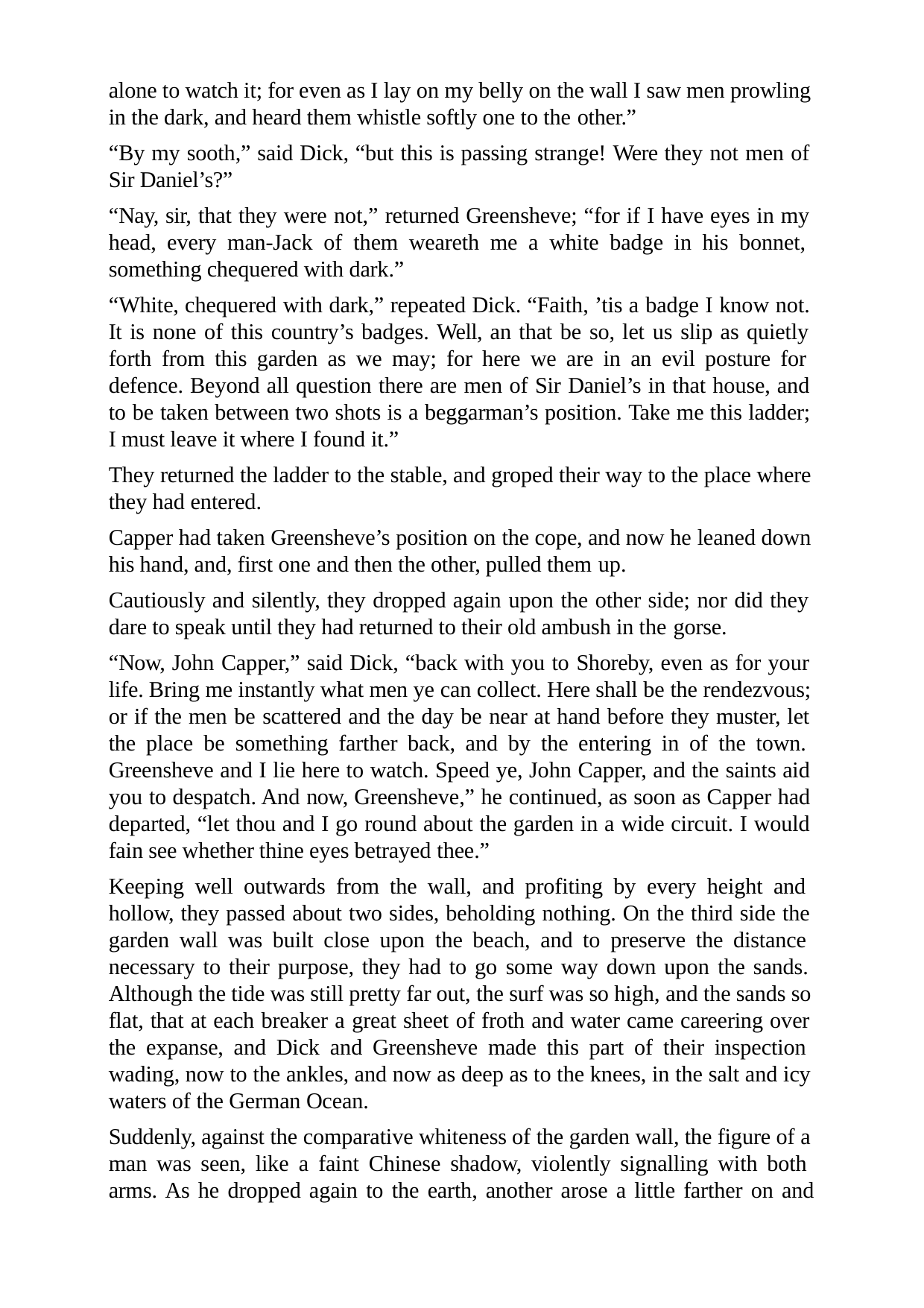

alone to watch it; for even as I lay on my belly on the wall I saw men prowling  in the dark, and heard them whistle softly one to the other.”
“By my sooth,” said Dick, “but this is passing strange! Were they not men of  Sir Daniel’s?”
“Nay, sir, that they were not,” returned Greensheve; “for if I have eyes in my  head, every man-Jack of them weareth me a white badge in his bonnet,  something chequered with dark.”
“White, chequered with dark,” repeated Dick. “Faith, ’tis a badge I know not.  It is none of this country’s badges. Well, an that be so, let us slip as quietly  forth from this garden as we may; for here we are in an evil posture for  defence. Beyond all question there are men of Sir Daniel’s in that house, and  to be taken between two shots is a beggarman’s position. Take me this ladder;  I must leave it where I found it.”
They returned the ladder to the stable, and groped their way to the place where  they had entered.
Capper had taken Greensheve’s position on the cope, and now he leaned down  his hand, and, first one and then the other, pulled them up.
Cautiously and silently, they dropped again upon the other side; nor did they  dare to speak until they had returned to their old ambush in the gorse.
“Now, John Capper,” said Dick, “back with you to Shoreby, even as for your  life. Bring me instantly what men ye can collect. Here shall be the rendezvous;  or if the men be scattered and the day be near at hand before they muster, let  the place be something farther back, and by the entering in of the town.  Greensheve and I lie here to watch. Speed ye, John Capper, and the saints aid  you to despatch. And now, Greensheve,” he continued, as soon as Capper had  departed, “let thou and I go round about the garden in a wide circuit. I would  fain see whether thine eyes betrayed thee.”
Keeping well outwards from the wall, and profiting by every height and  hollow, they passed about two sides, beholding nothing. On the third side the  garden wall was built close upon the beach, and to preserve the distance  necessary to their purpose, they had to go some way down upon the sands.  Although the tide was still pretty far out, the surf was so high, and the sands so  flat, that at each breaker a great sheet of froth and water came careering over  the expanse, and Dick and Greensheve made this part of their inspection  wading, now to the ankles, and now as deep as to the knees, in the salt and icy  waters of the German Ocean.
Suddenly, against the comparative whiteness of the garden wall, the figure of a  man was seen, like a faint Chinese shadow, violently signalling with both  arms. As he dropped again to the earth, another arose a little farther on and